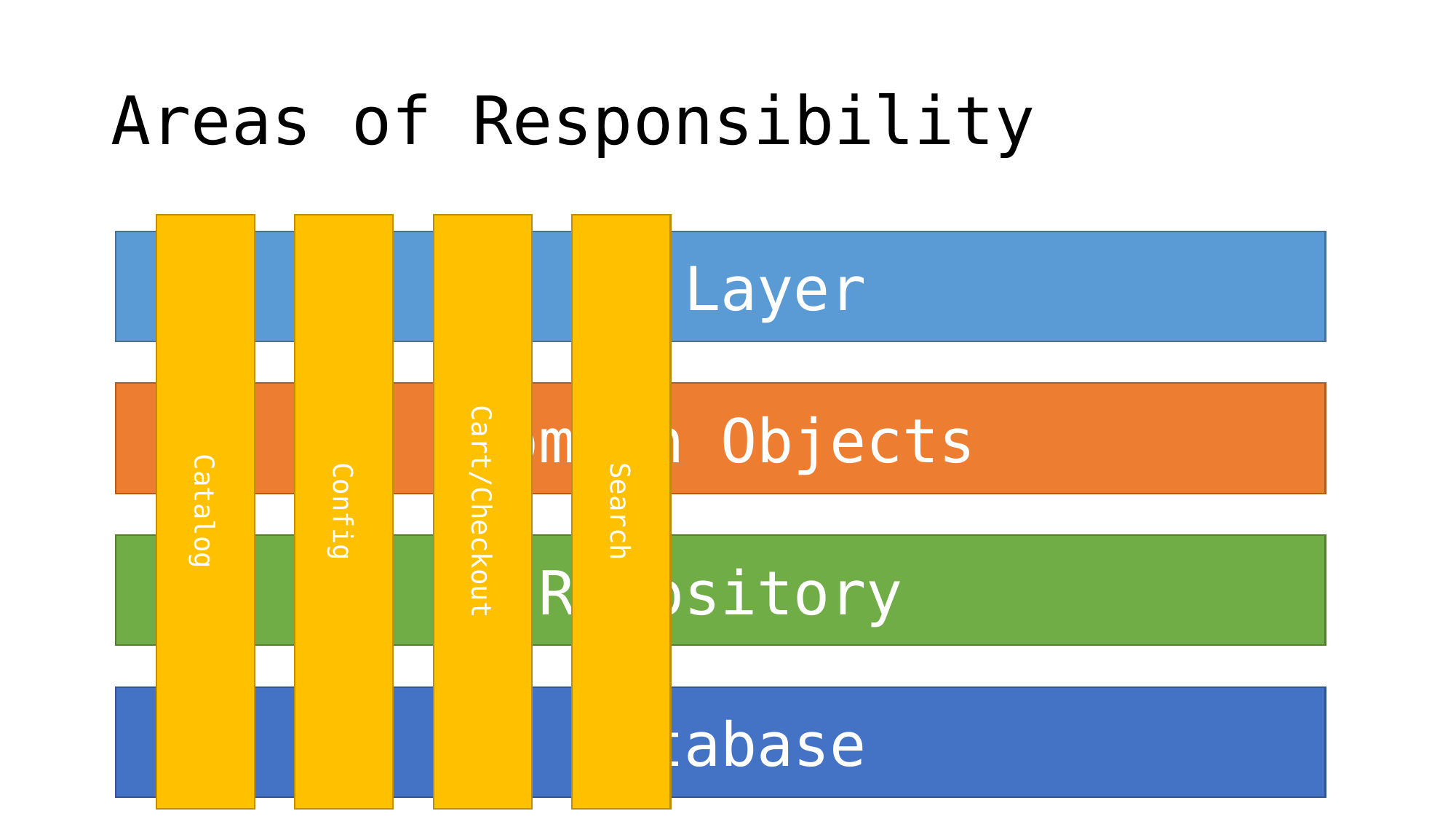

# Areas of Responsibility
Catalog
Config
Cart/Checkout
Search
UI Layer
Domain Objects
Repository
Database